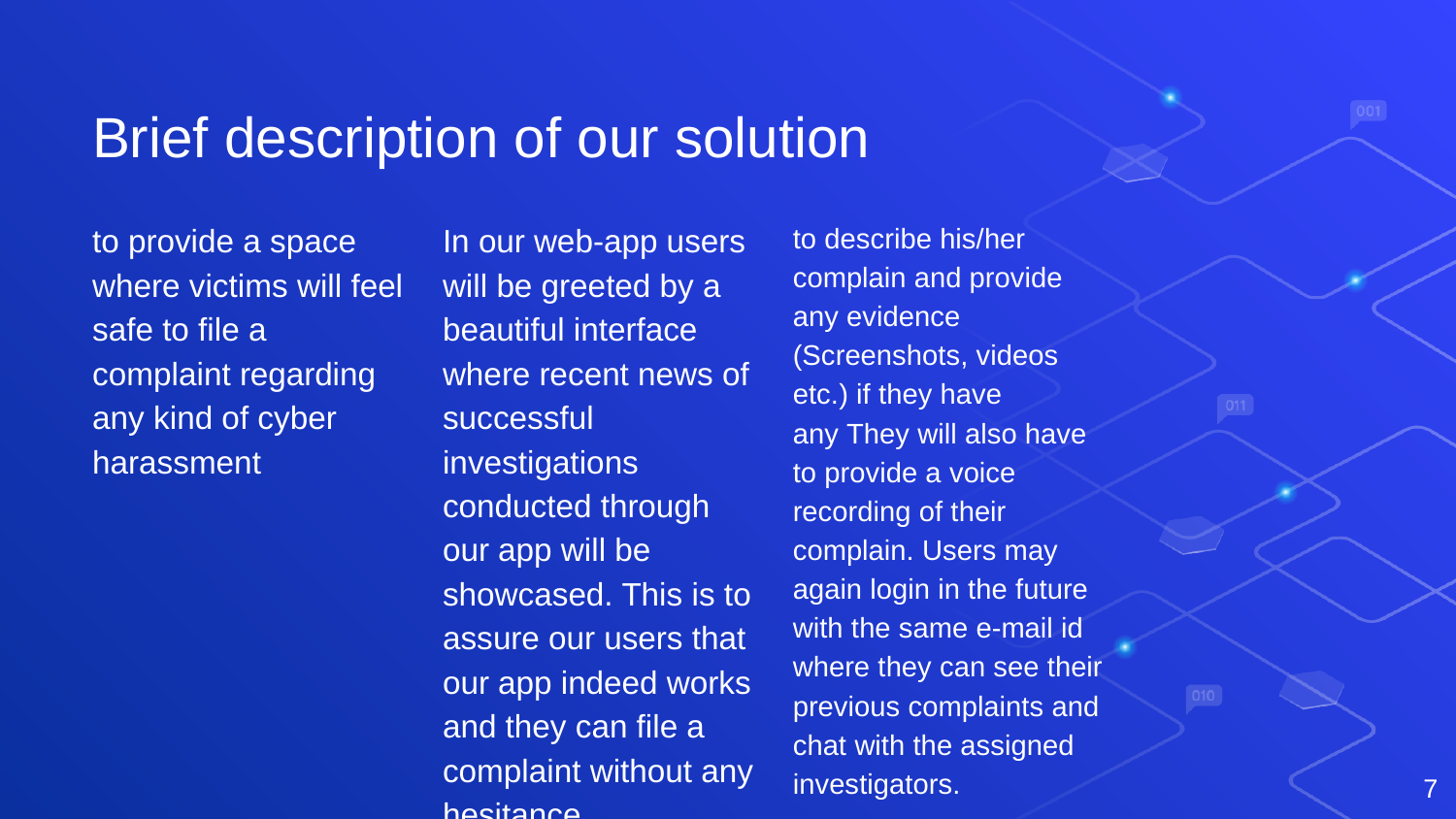

# Brief description of our solution
to provide a space where victims will feel safe to file a complaint regarding any kind of cyber harassment
In our web-app users will be greeted by a beautiful interface where recent news of successful investigations conducted through our app will be showcased. This is to assure our users that our app indeed works and they can file a complaint without any hesitance.

to describe his/her complain and provide any evidence (Screenshots, videos etc.) if they have any They will also have to provide a voice recording of their complain. Users may again login in the future with the same e-mail id where they can see their previous complaints and chat with the assigned investigators.
7